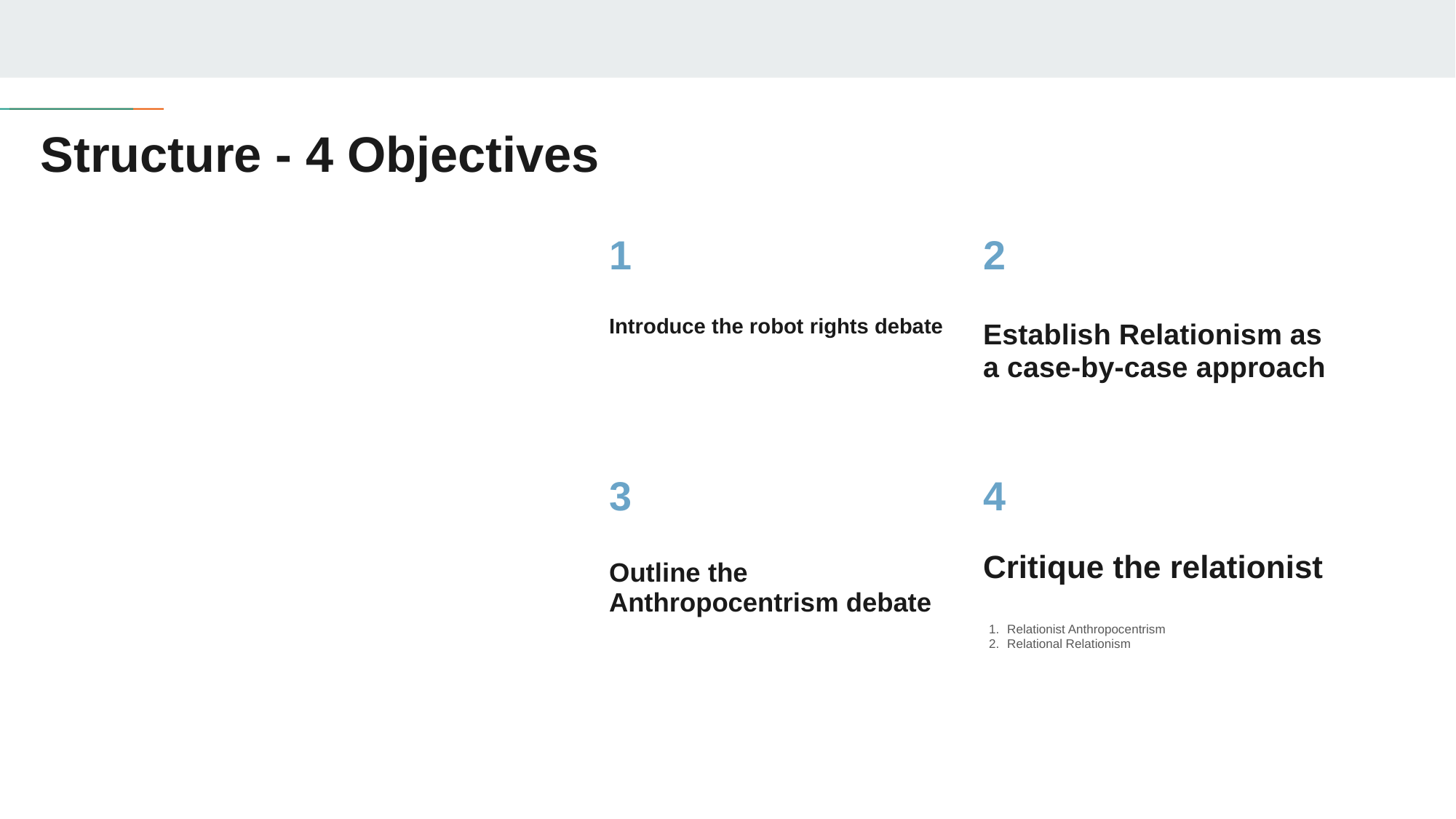

Structure - 4 Objectives
1
2
Establish Relationism as a case-by-case approach
# Introduce the robot rights debate
3
4
Outline the Anthropocentrism debate
Critique the relationist
Relationist Anthropocentrism
Relational Relationism